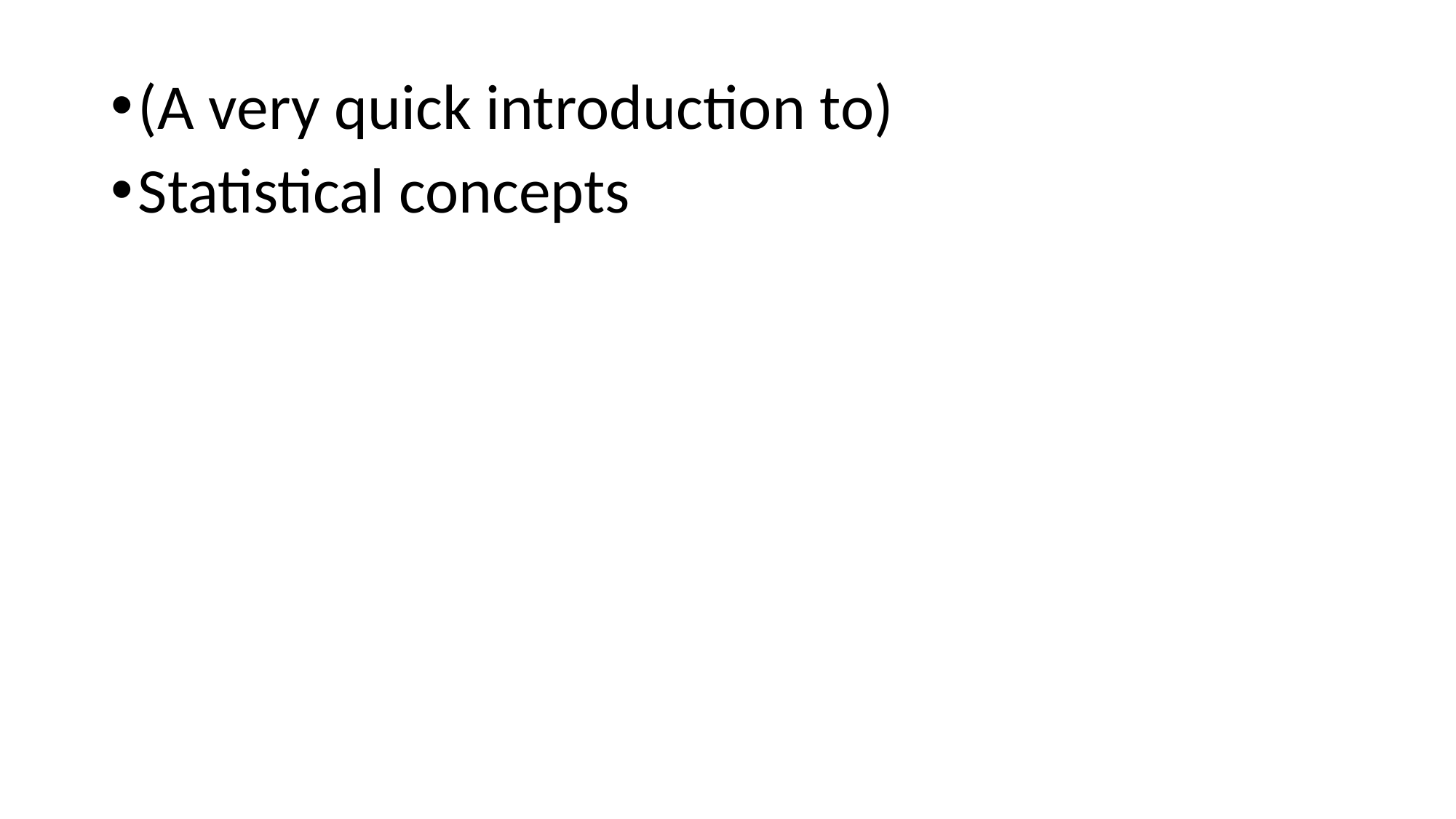

(A very quick introduction to)
Statistical concepts